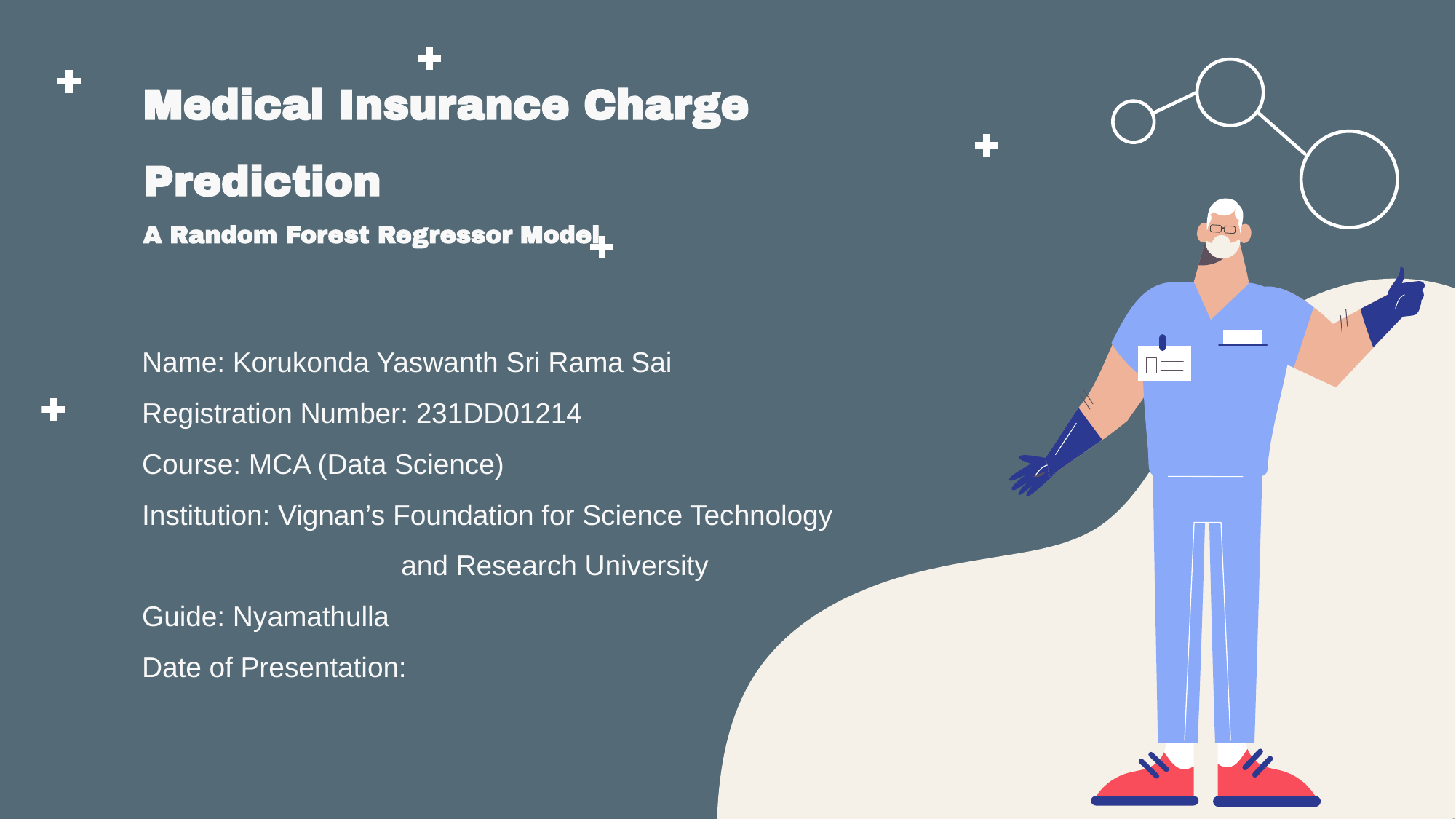

# Medical Insurance Charge Prediction A Random Forest Regressor Model

Name: Korukonda Yaswanth Sri Rama Sai
Registration Number: 231DD01214
Course: MCA (Data Science)
Institution: Vignan’s Foundation for Science Technology 		and Research University
Guide: Nyamathulla
Date of Presentation: